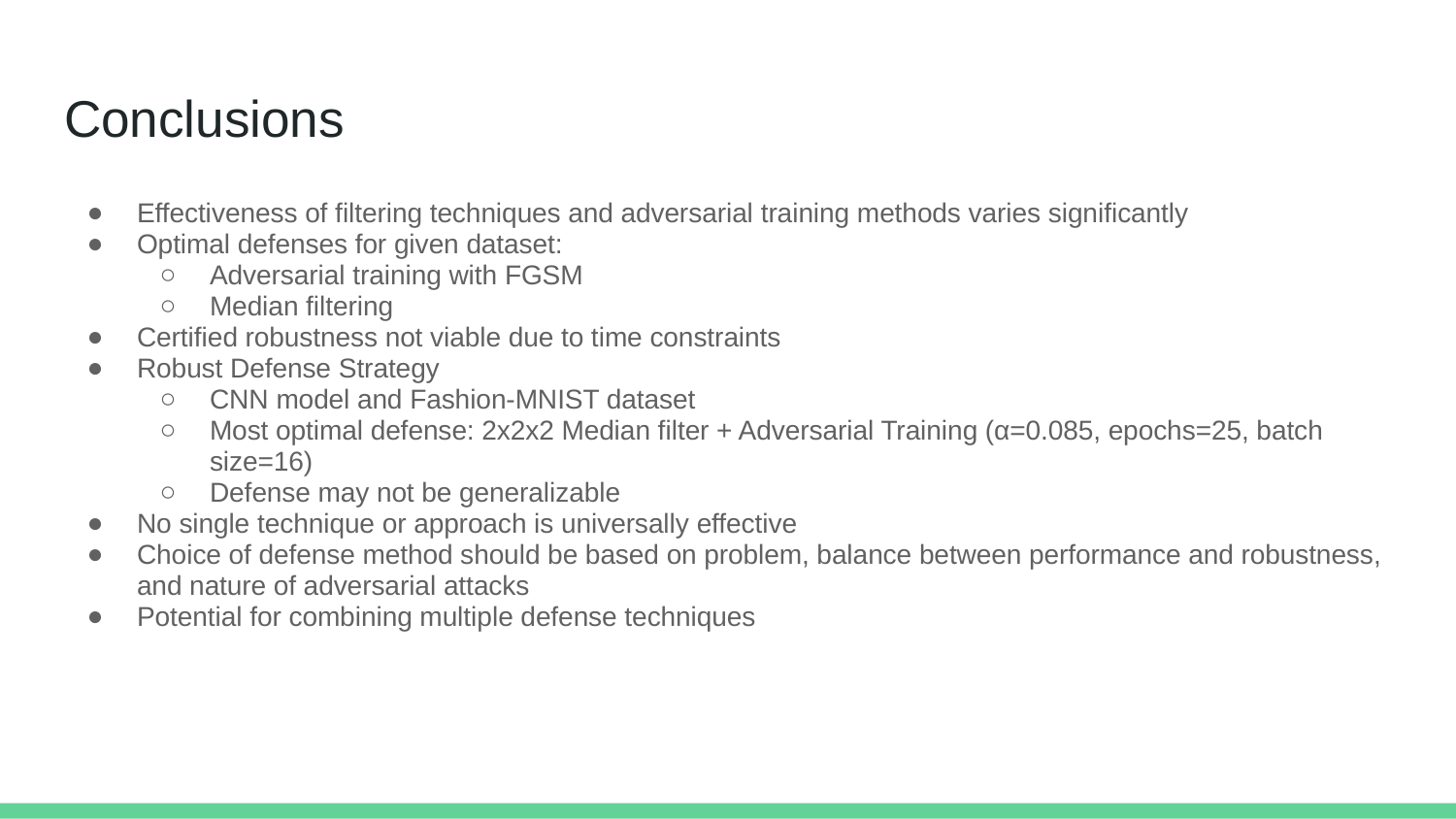

# Conclusions
Effectiveness of filtering techniques and adversarial training methods varies significantly
Optimal defenses for given dataset:
Adversarial training with FGSM
Median filtering
Certified robustness not viable due to time constraints
Robust Defense Strategy
CNN model and Fashion-MNIST dataset
Most optimal defense: 2x2x2 Median filter + Adversarial Training (α=0.085, epochs=25, batch size=16)
Defense may not be generalizable
No single technique or approach is universally effective
Choice of defense method should be based on problem, balance between performance and robustness, and nature of adversarial attacks
Potential for combining multiple defense techniques